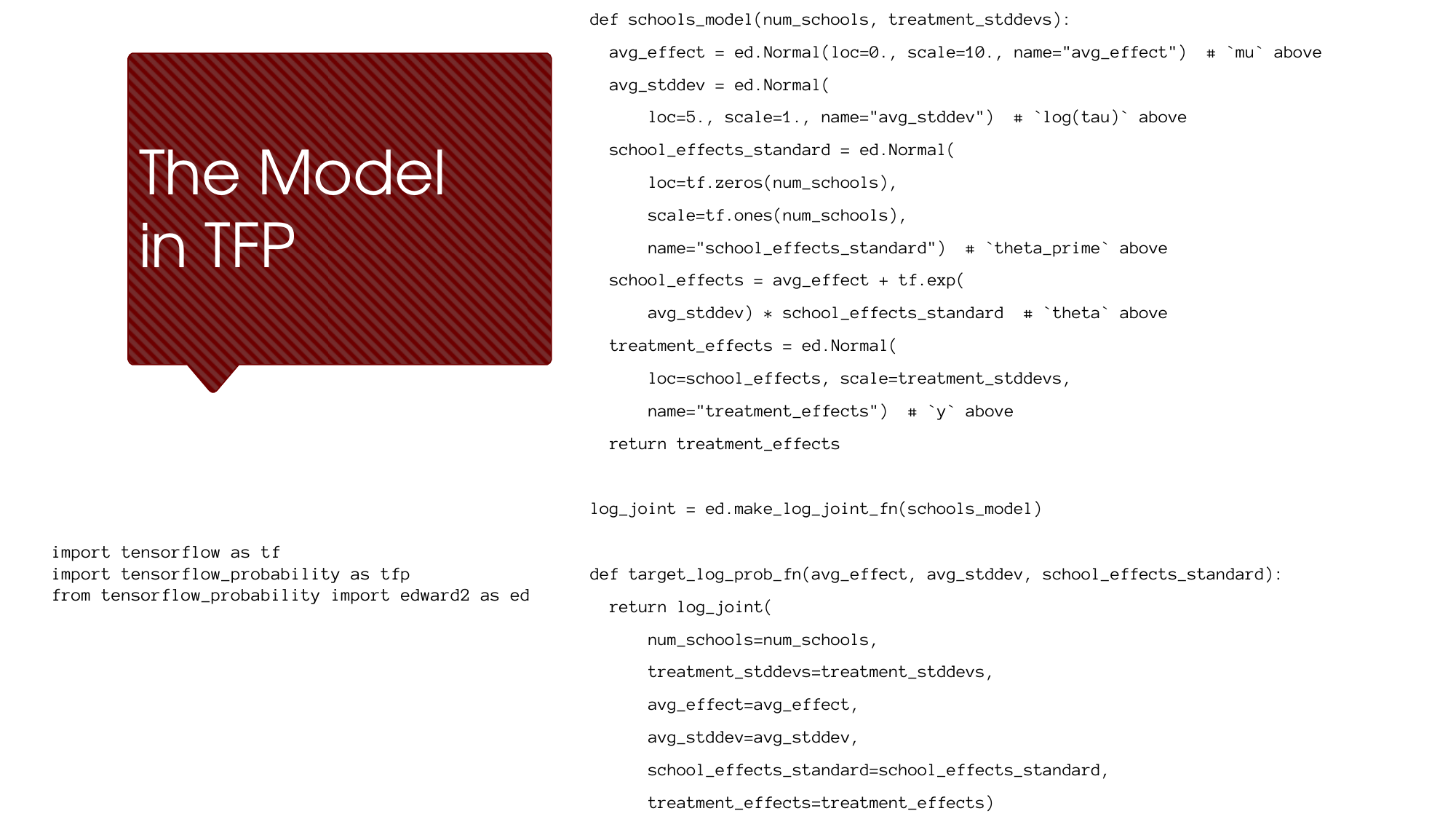

def schools_model(num_schools, treatment_stddevs):
  avg_effect = ed.Normal(loc=0., scale=10., name="avg_effect")  # `mu` above
  avg_stddev = ed.Normal(
      loc=5., scale=1., name="avg_stddev")  # `log(tau)` above
  school_effects_standard = ed.Normal(
      loc=tf.zeros(num_schools),
      scale=tf.ones(num_schools),
      name="school_effects_standard")  # `theta_prime` above
  school_effects = avg_effect + tf.exp(
      avg_stddev) * school_effects_standard  # `theta` above
  treatment_effects = ed.Normal(
      loc=school_effects, scale=treatment_stddevs,
      name="treatment_effects")  # `y` above
  return treatment_effects

log_joint = ed.make_log_joint_fn(schools_model)

def target_log_prob_fn(avg_effect, avg_stddev, school_effects_standard):
  return log_joint(
      num_schools=num_schools,
      treatment_stddevs=treatment_stddevs,
      avg_effect=avg_effect,
      avg_stddev=avg_stddev,
      school_effects_standard=school_effects_standard,
      treatment_effects=treatment_effects)
# The Model in TFP
import tensorflow as tf
import tensorflow_probability as tfp
from tensorflow_probability import edward2 as ed